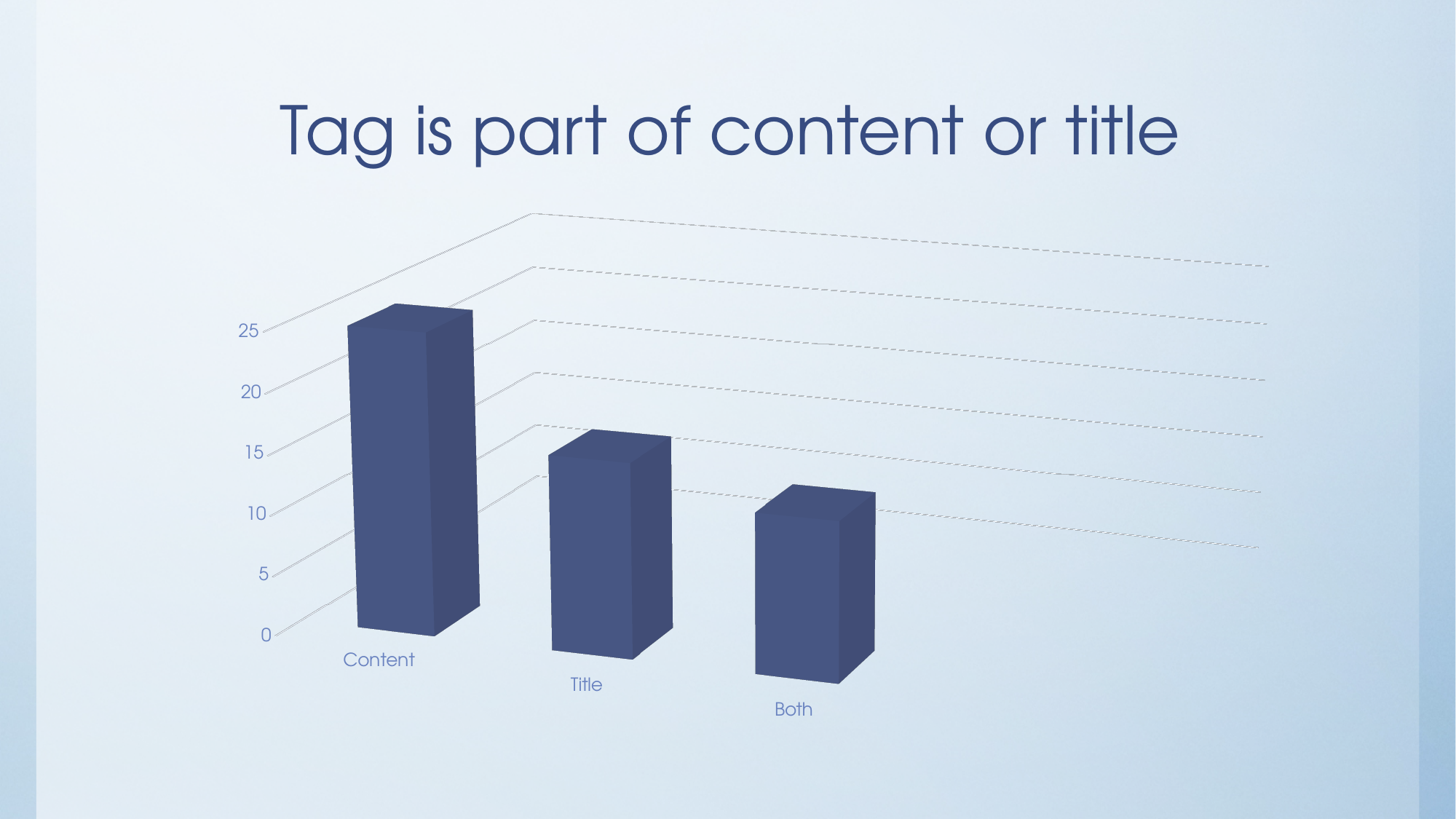

# Tag is part of content or title

[unsupported chart]